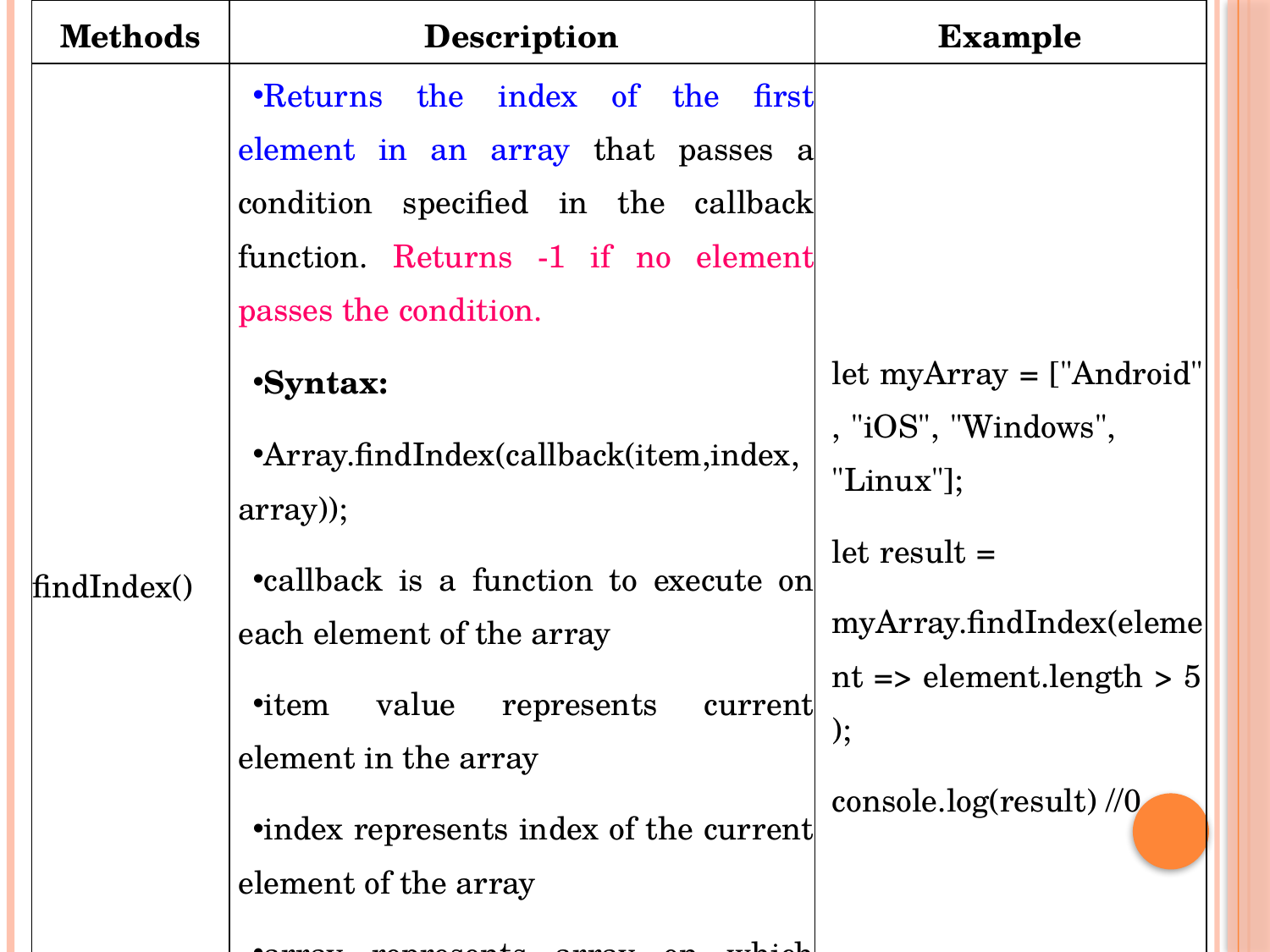

| Methods | Description | Example |
| --- | --- | --- |
| findIndex() | Returns the index of the first element in an array that passes a condition specified in the callback function. Returns -1 if no element passes the condition. Syntax: Array.findIndex(callback(item,index,array)); callback is a function to execute on each element of the array item value represents current element in the array index represents index of the current element of the array array represents array on which findIndex() is used. index and array are optional | let myArray = ["Android", "iOS", "Windows",  "Linux"]; let result =  myArray.findIndex(element => element.length > 5); console.log(result) //0 |